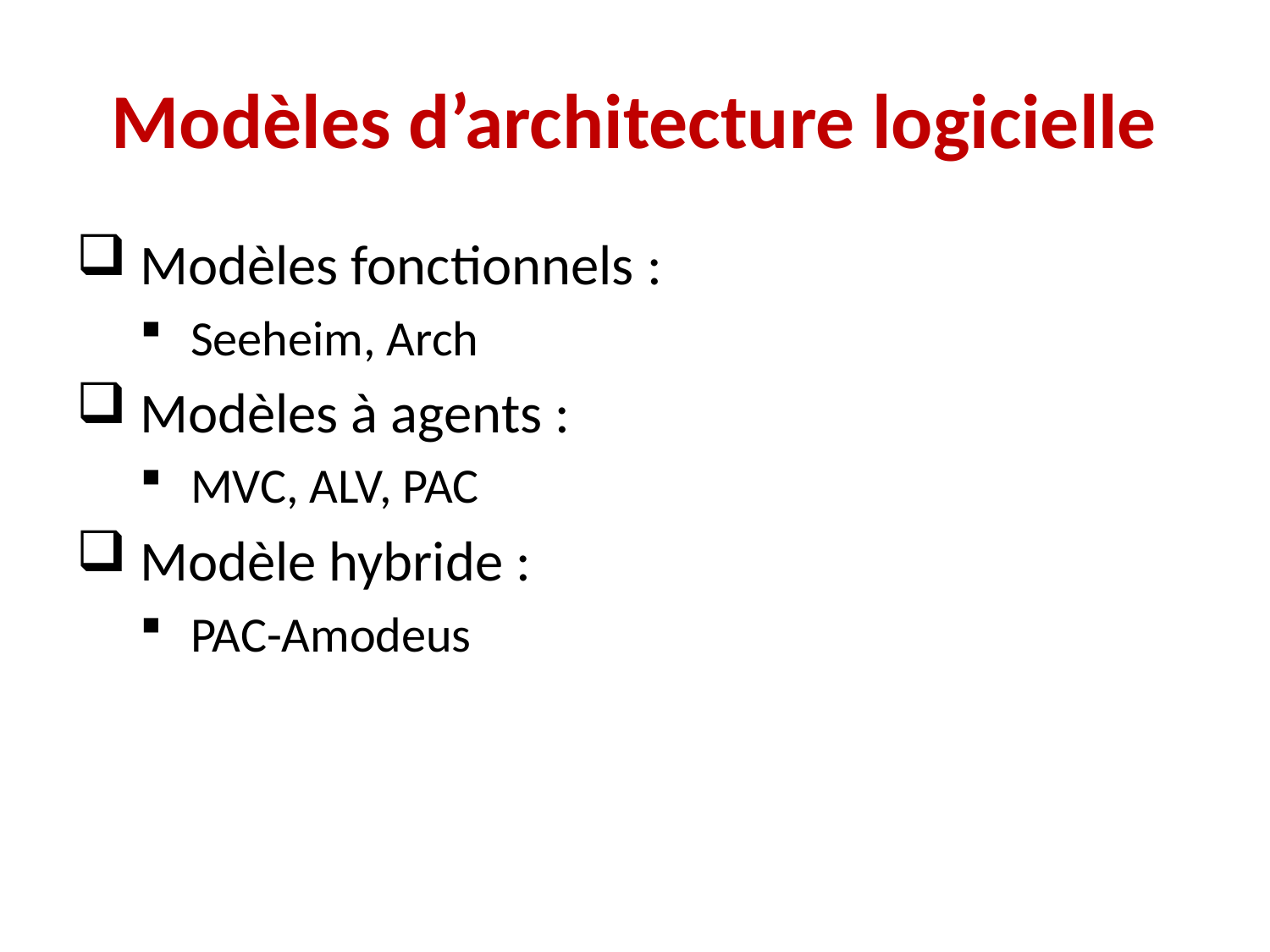

# Modèles d’architecture logicielle
 Modèles fonctionnels :
 Seeheim, Arch
 Modèles à agents :
 MVC, ALV, PAC
 Modèle hybride :
 PAC-Amodeus